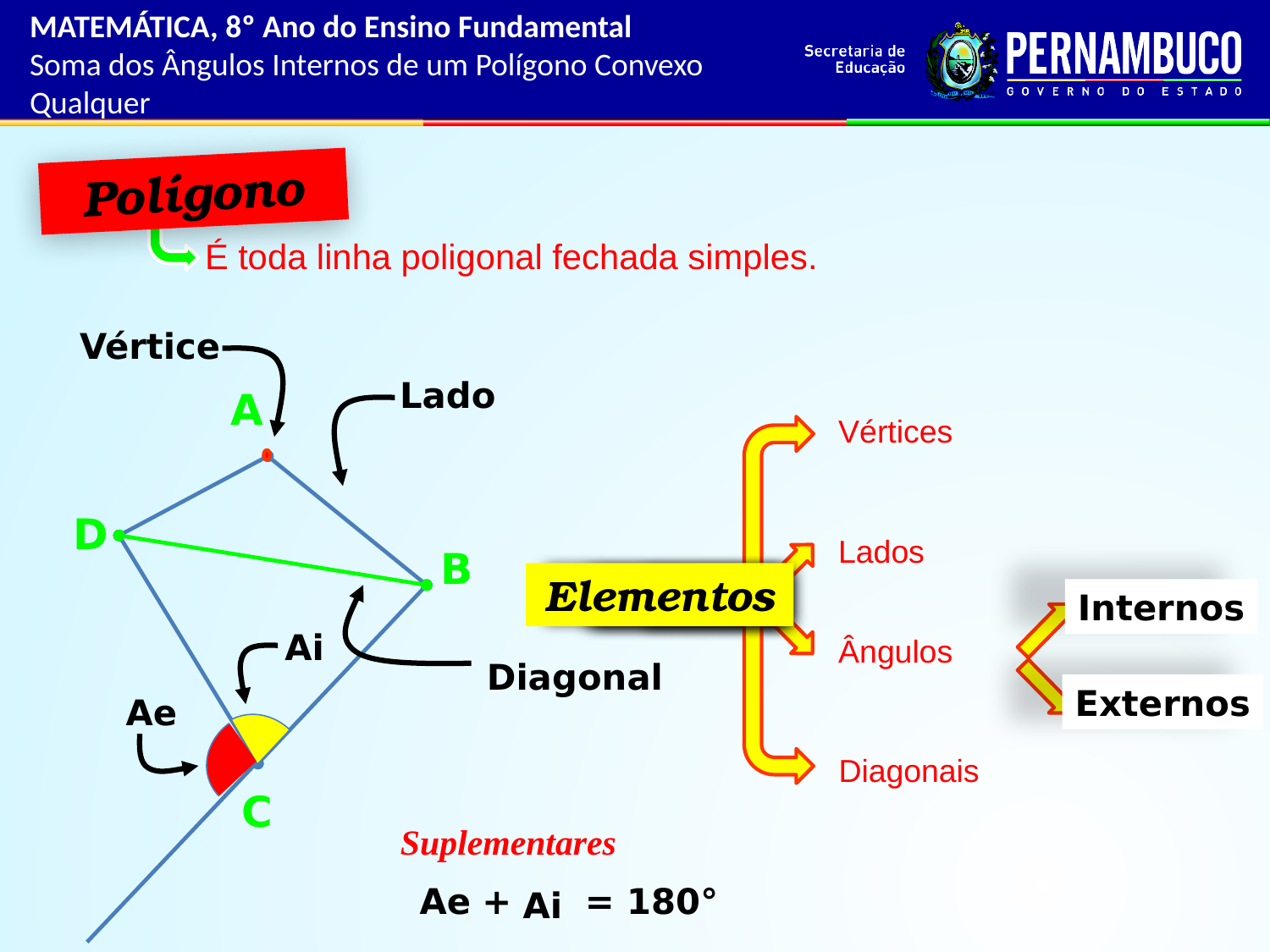

MATEMÁTICA, 8º Ano do Ensino Fundamental
Soma dos Ângulos Internos de um Polígono Convexo Qualquer
Polígono

É toda linha poligonal fechada simples.
Vértice

Lado
A

Vértices

D
Lados
B

Elementos
Diagonais
Ângulos
Vértices
Lados
Internos

Ai
Ângulos

Diagonal

Externos
Ae

Diagonais
C
Suplementares
Ae
+
= 180°
Ai